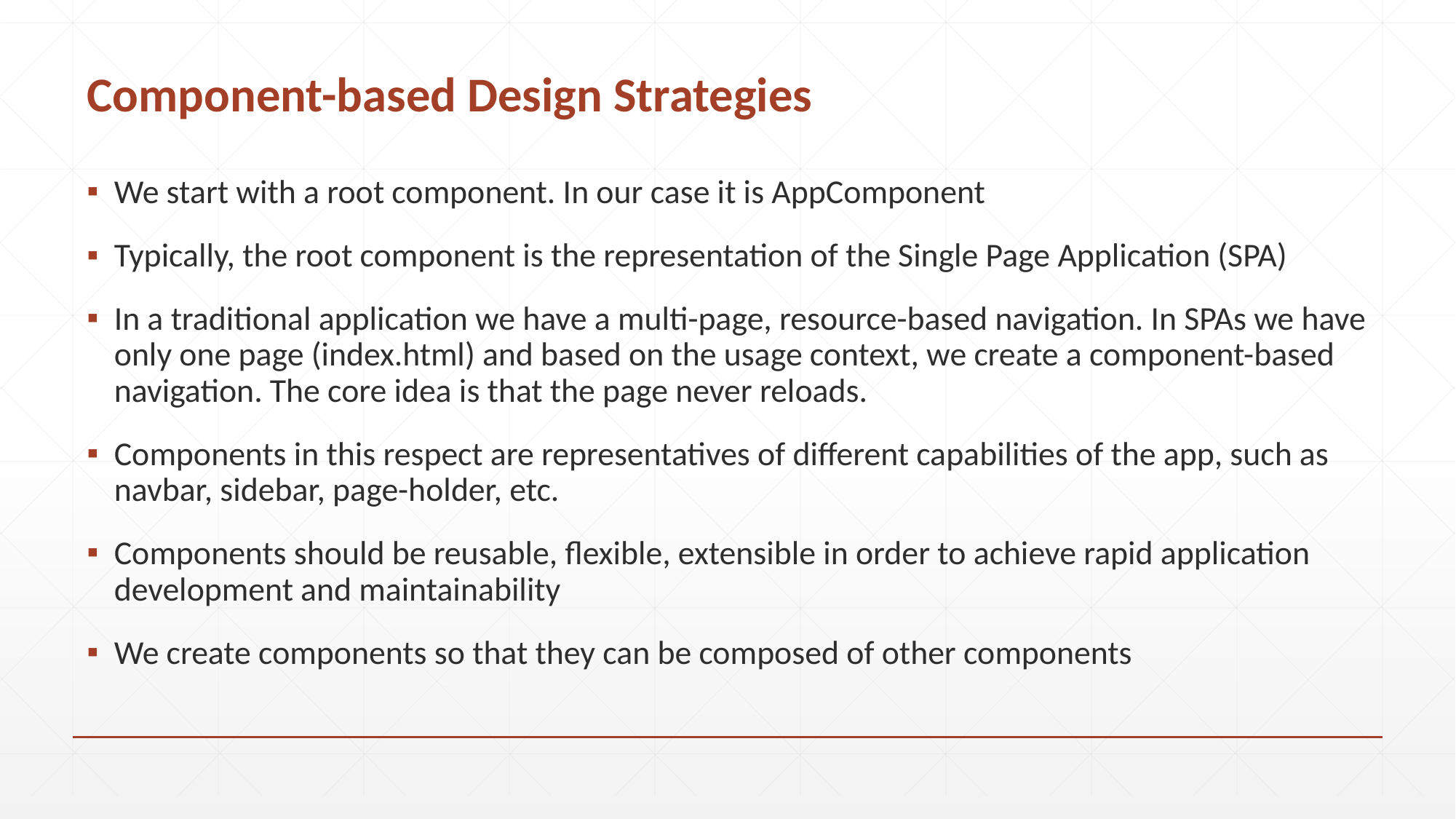

# Component-based Design Strategies
We start with a root component. In our case it is AppComponent
Typically, the root component is the representation of the Single Page Application (SPA)
In a traditional application we have a multi-page, resource-based navigation. In SPAs we have only one page (index.html) and based on the usage context, we create a component-based navigation. The core idea is that the page never reloads.
Components in this respect are representatives of different capabilities of the app, such as navbar, sidebar, page-holder, etc.
Components should be reusable, flexible, extensible in order to achieve rapid application development and maintainability
We create components so that they can be composed of other components